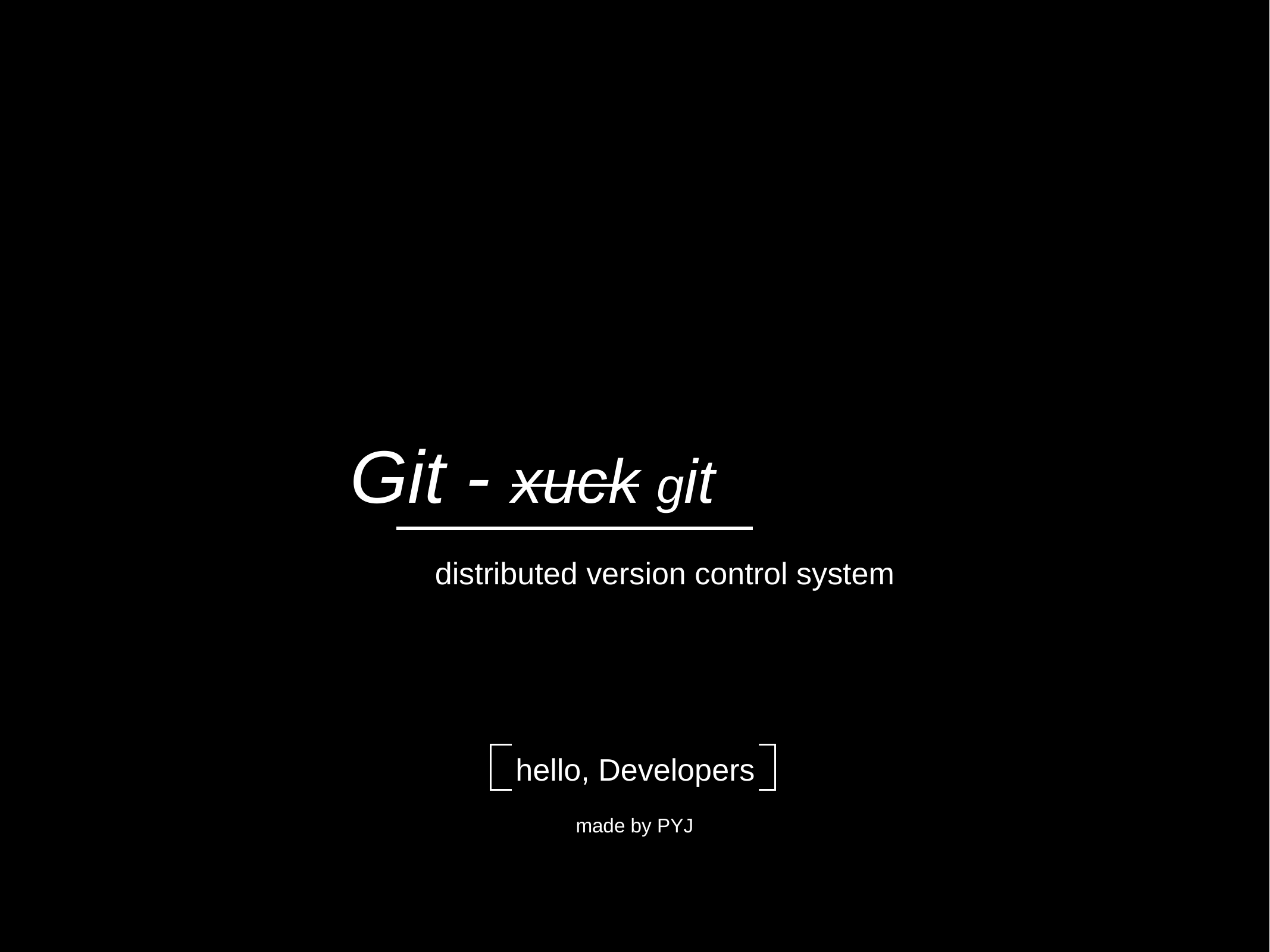

Git - xuck git

distributed version control system

hello, Developers
made by PYJ